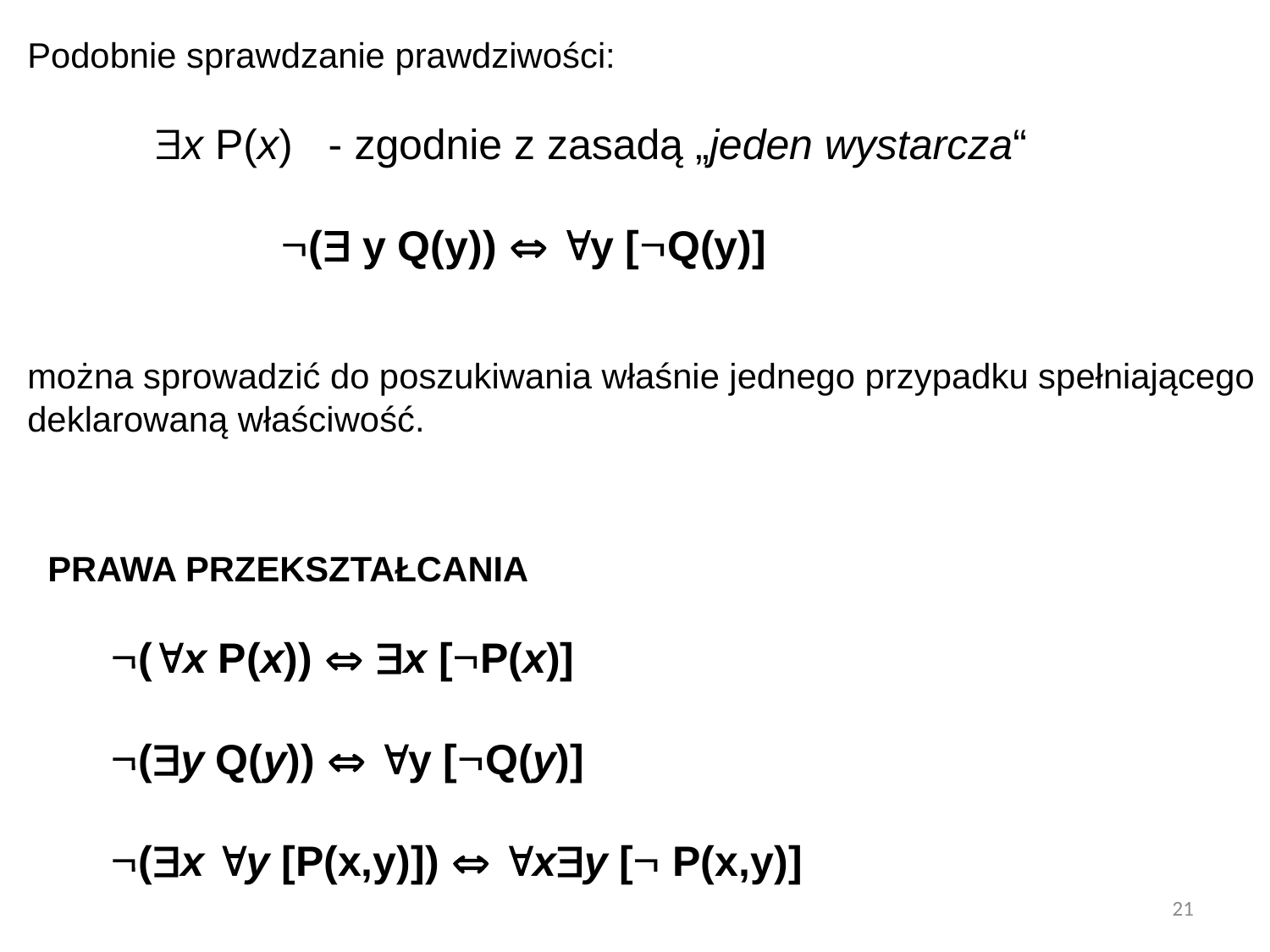

Podobnie sprawdzanie prawdziwości:

	∃x P(x)   - zgodnie z zasadą „jeden wystarcza“

		¬(∃ y Q(y)) ⇔ ∀y [¬Q(y)]

można sprowadzić do poszukiwania właśnie jednego przypadku spełniającego deklarowaną właściwość.
PRAWA PRZEKSZTAŁCANIA

¬(∀x P(x)) ⇔ ∃x [¬P(x)]

¬(∃y Q(y)) ⇔ ∀y [¬Q(y)]

¬(∃x ∀y [P(x,y)]) ⇔ ∀x∃y [¬ P(x,y)]
21